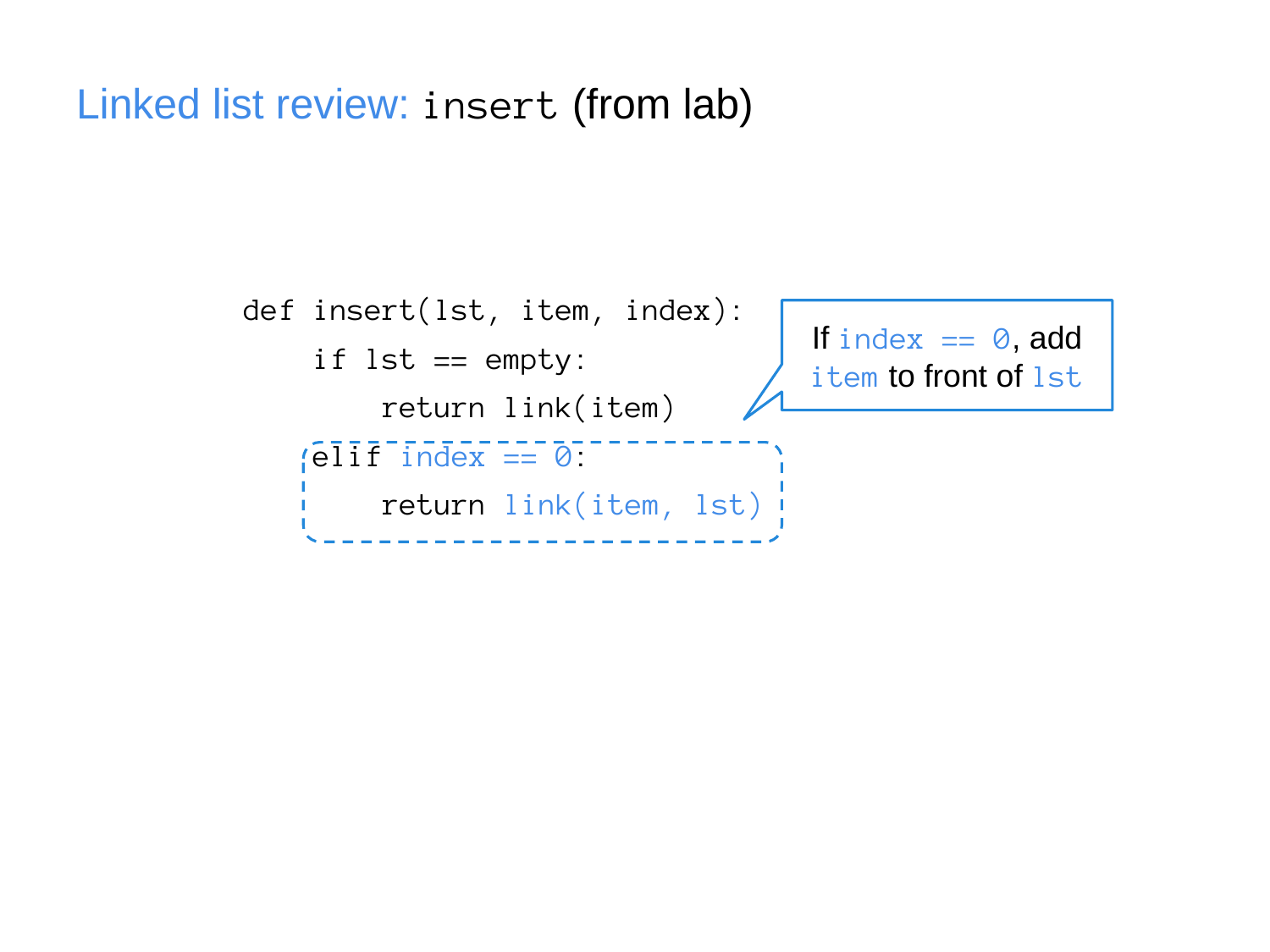

# Linked list review: insert (from lab)
def insert(lst, item, index):
    if lst == empty:
        return link(item)
    elif index == 0:
        return link(item, lst)
If index == 0, add item to front of lst